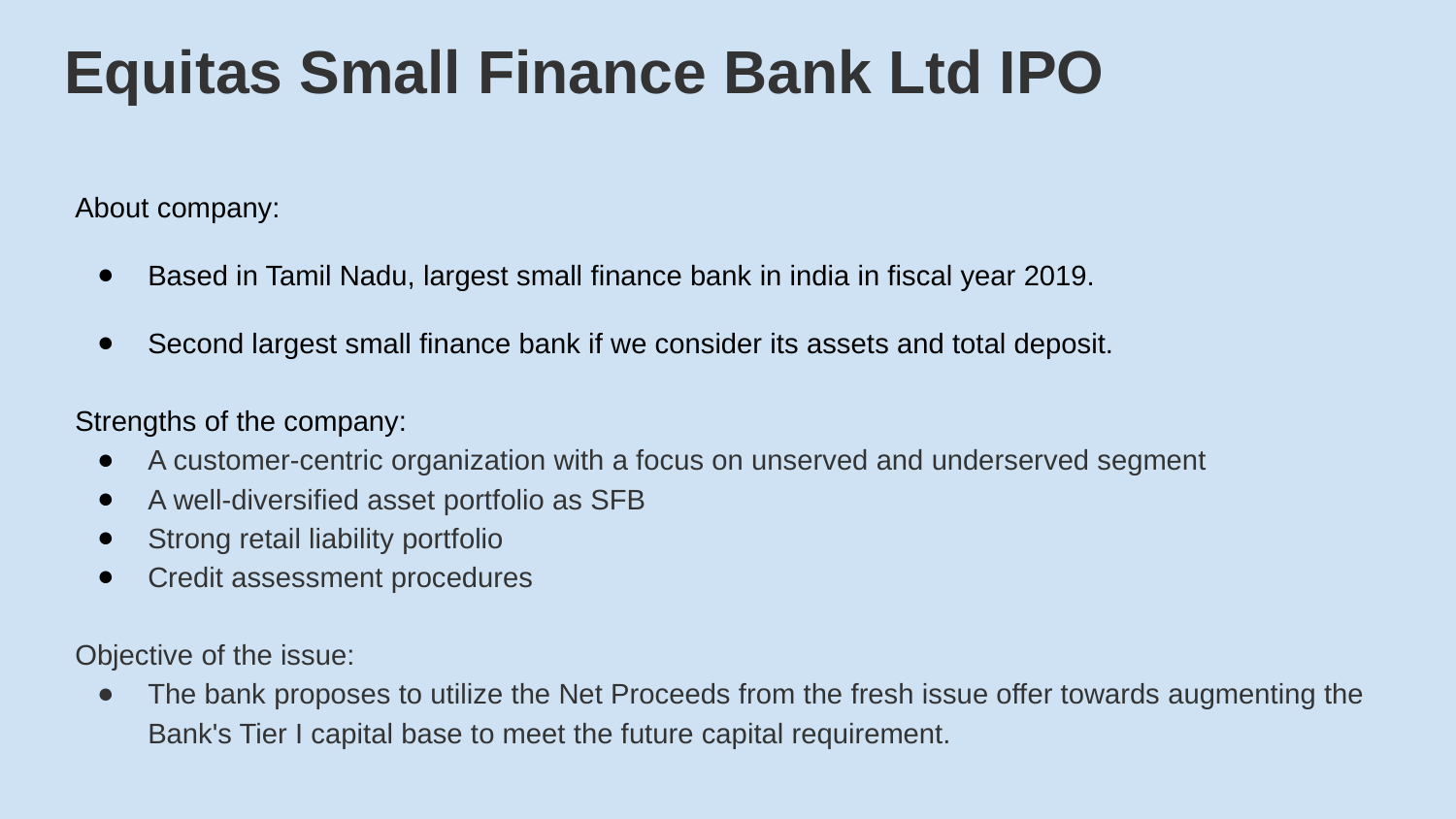

# Equitas Small Finance Bank Ltd IPO
About company:

Based in Tamil Nadu, largest small finance bank in india in fiscal year 2019.

Second largest small finance bank if we consider its assets and total deposit.

Strengths of the company:
A customer-centric organization with a focus on unserved and underserved segment
A well-diversified asset portfolio as SFB
Strong retail liability portfolio
Credit assessment procedures

Objective of the issue:
The bank proposes to utilize the Net Proceeds from the fresh issue offer towards augmenting the Bank's Tier I capital base to meet the future capital requirement.